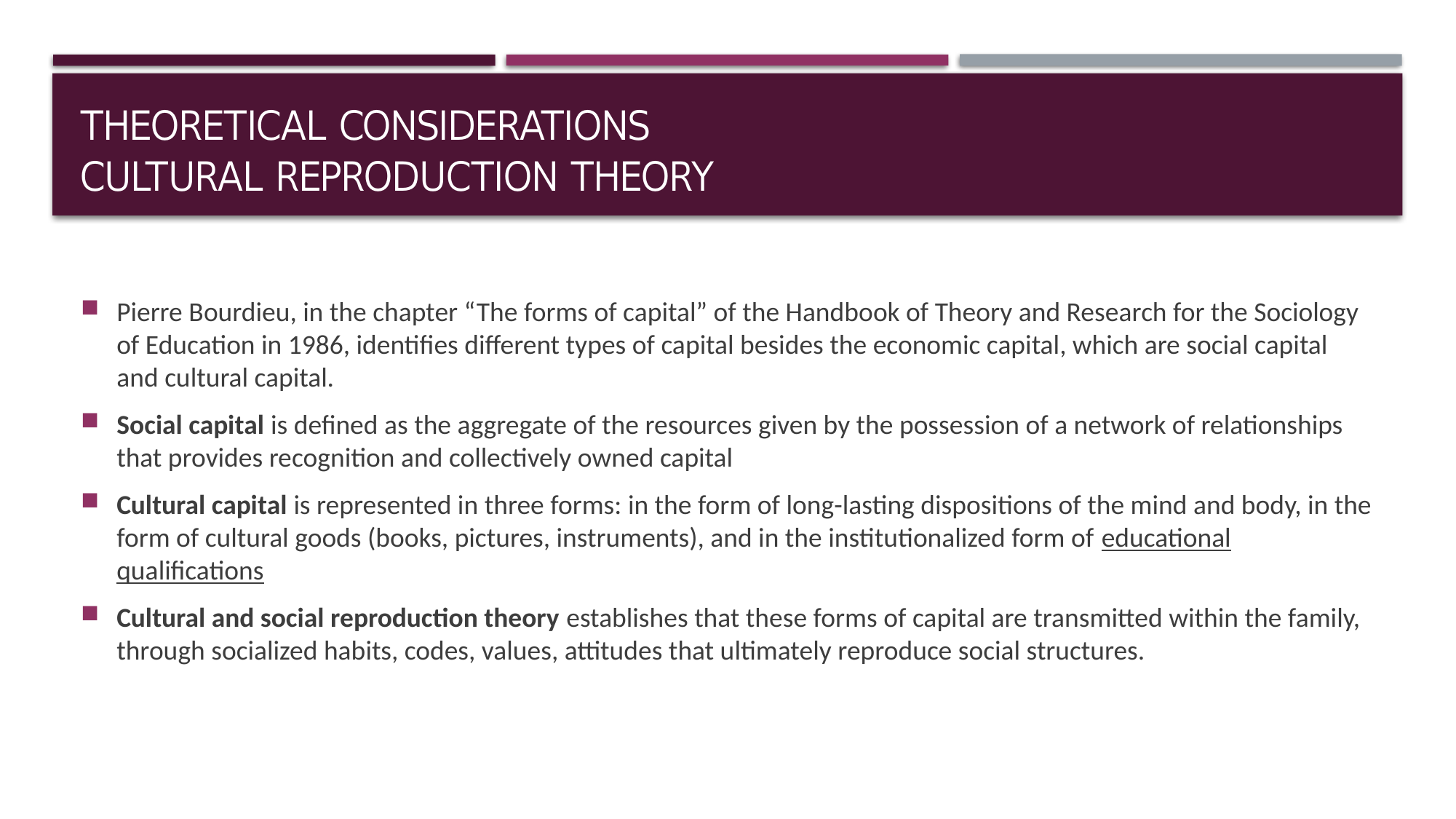

# Theoretical considerations cultural reproduction theory
Pierre Bourdieu, in the chapter “The forms of capital” of the Handbook of Theory and Research for the Sociology of Education in 1986, identifies different types of capital besides the economic capital, which are social capital and cultural capital.
Social capital is defined as the aggregate of the resources given by the possession of a network of relationships that provides recognition and collectively owned capital
Cultural capital is represented in three forms: in the form of long-lasting dispositions of the mind and body, in the form of cultural goods (books, pictures, instruments), and in the institutionalized form of educational qualifications
Cultural and social reproduction theory establishes that these forms of capital are transmitted within the family, through socialized habits, codes, values, attitudes that ultimately reproduce social structures.